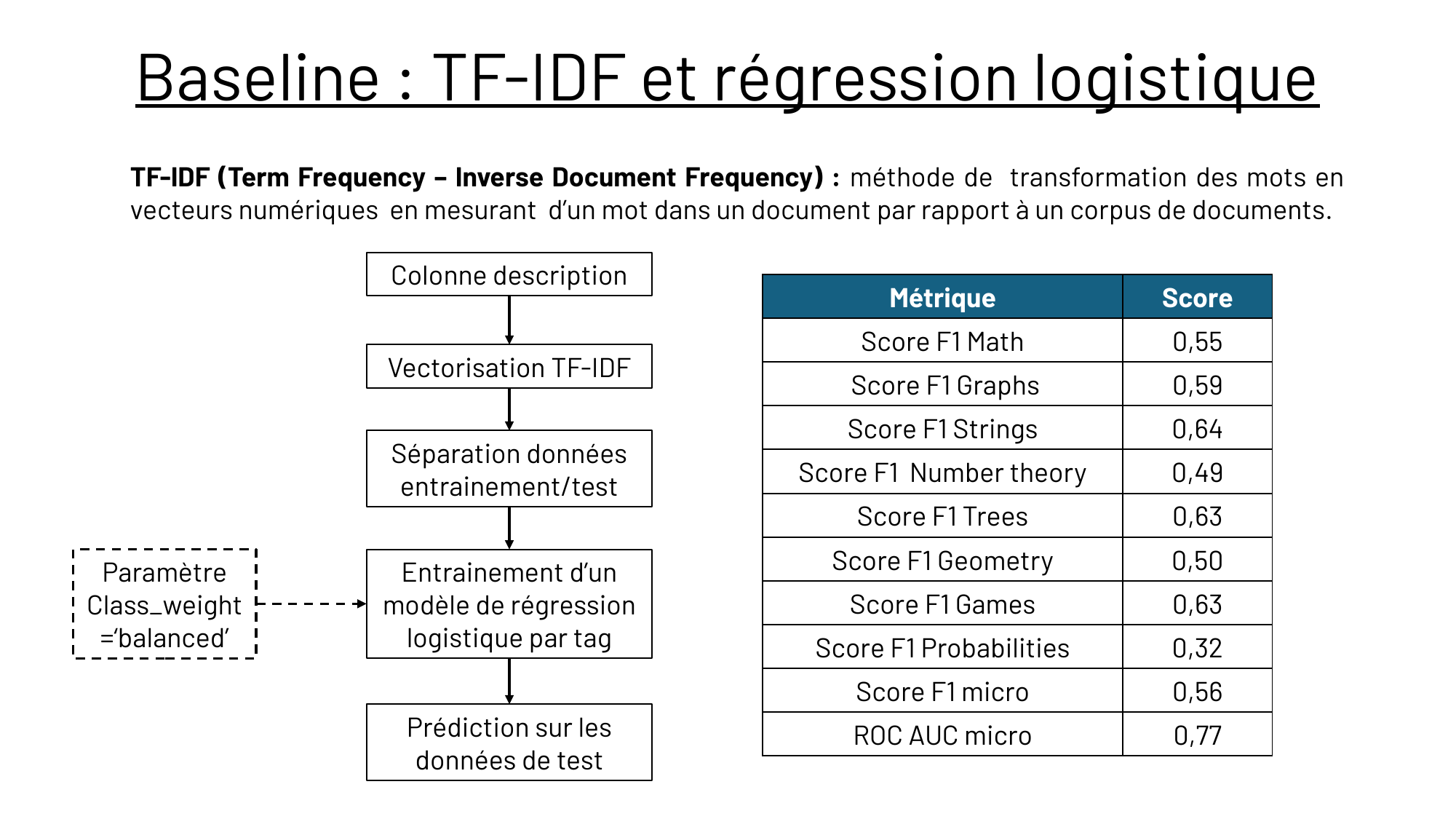

# Baseline : TF-IDF et régression logistique
TF-IDF (Term Frequency – Inverse Document Frequency) : méthode de  transformation des mots en vecteurs numériques  en mesurant  d’un mot dans un document par rapport à un corpus de documents.
Colonne description
| Métrique | Score |
| --- | --- |
| Score F1 Math | 0,55 |
| Score F1 Graphs | 0,59 |
| Score F1 Strings | 0,64 |
| Score F1 Number theory | 0,49 |
| Score F1 Trees | 0,63 |
| Score F1 Geometry | 0,50 |
| Score F1 Games | 0,63 |
| Score F1 Probabilities | 0,32 |
| Score F1 micro | 0,56 |
| ROC AUC micro | 0,77 |
Vectorisation TF-IDF
Séparation données entrainement/test
Paramètre
Class_weight=‘balanced’
Entrainement d’un modèle de régression logistique par tag
Prédiction sur les données de test